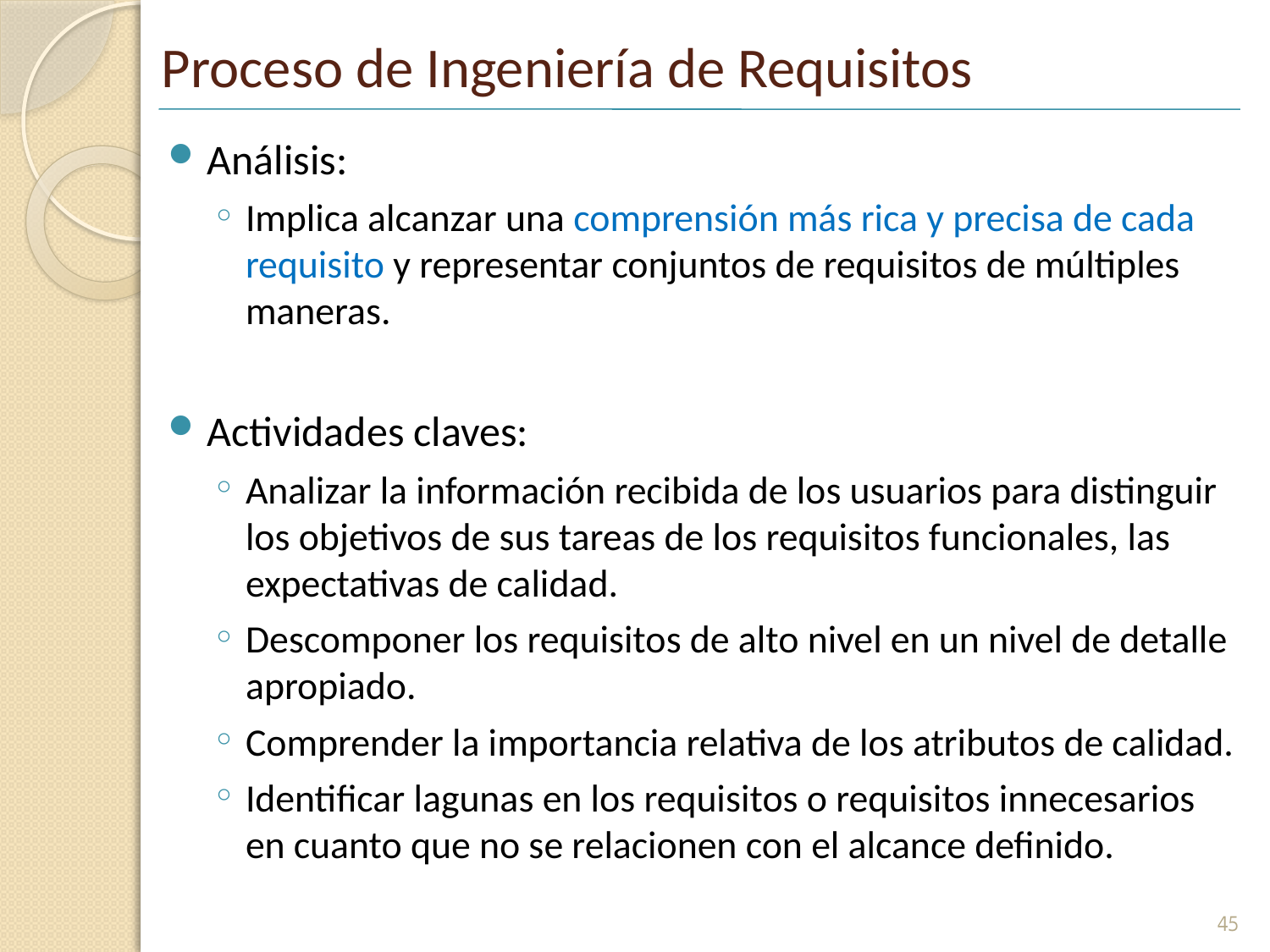

# Proceso de Ingeniería de Requisitos
Análisis:
Implica alcanzar una comprensión más rica y precisa de cada requisito y representar conjuntos de requisitos de múltiples maneras.

Actividades claves:
Analizar la información recibida de los usuarios para distinguir los objetivos de sus tareas de los requisitos funcionales, las expectativas de calidad.
Descomponer los requisitos de alto nivel en un nivel de detalle apropiado.
Comprender la importancia relativa de los atributos de calidad.
Identificar lagunas en los requisitos o requisitos innecesarios en cuanto que no se relacionen con el alcance definido.
45